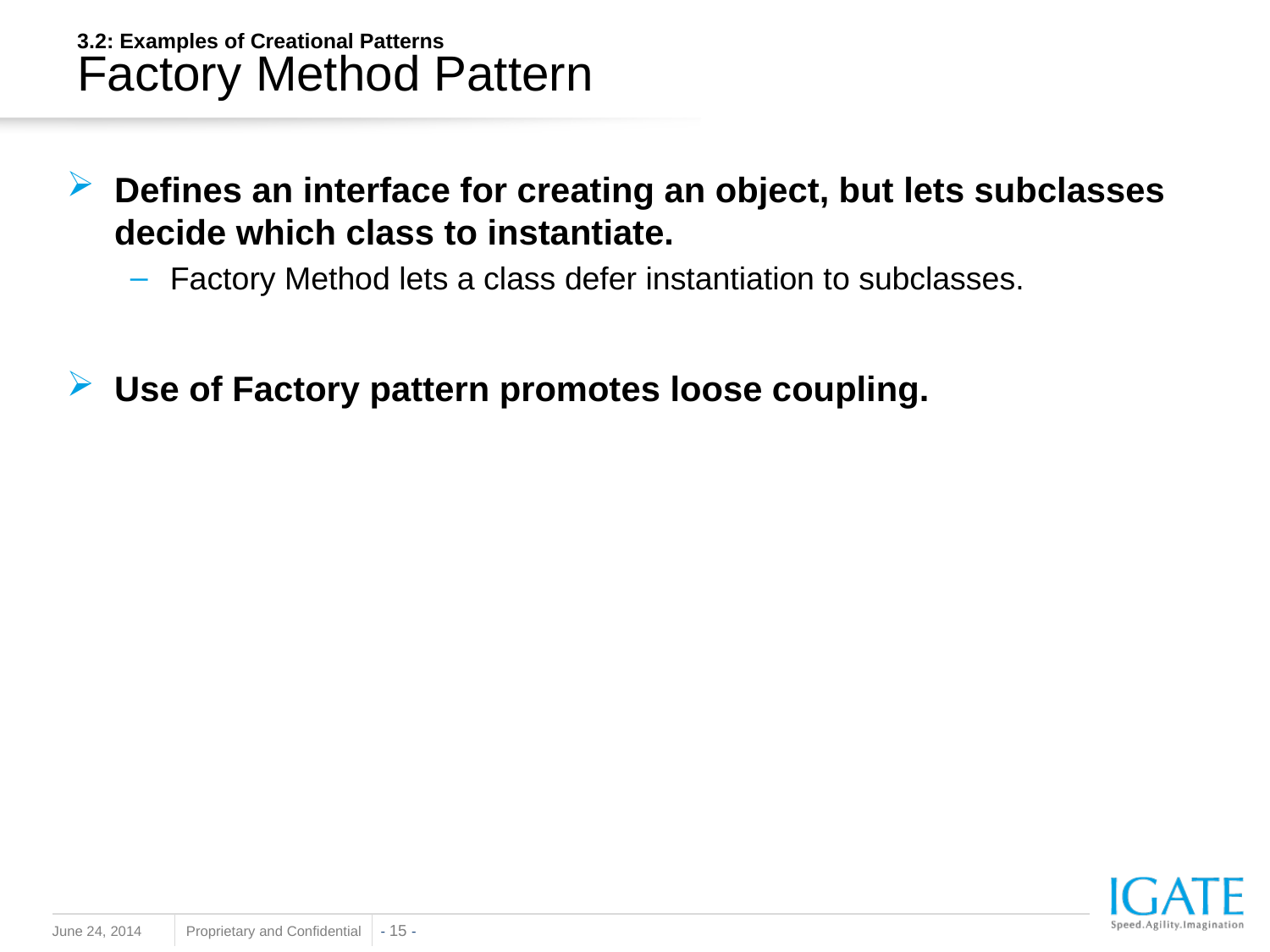

3.2: Examples of Creational Patterns
Factory Method Pattern
Defines an interface for creating an object, but lets subclasses decide which class to instantiate.
Factory Method lets a class defer instantiation to subclasses.

Use of Factory pattern promotes loose coupling.